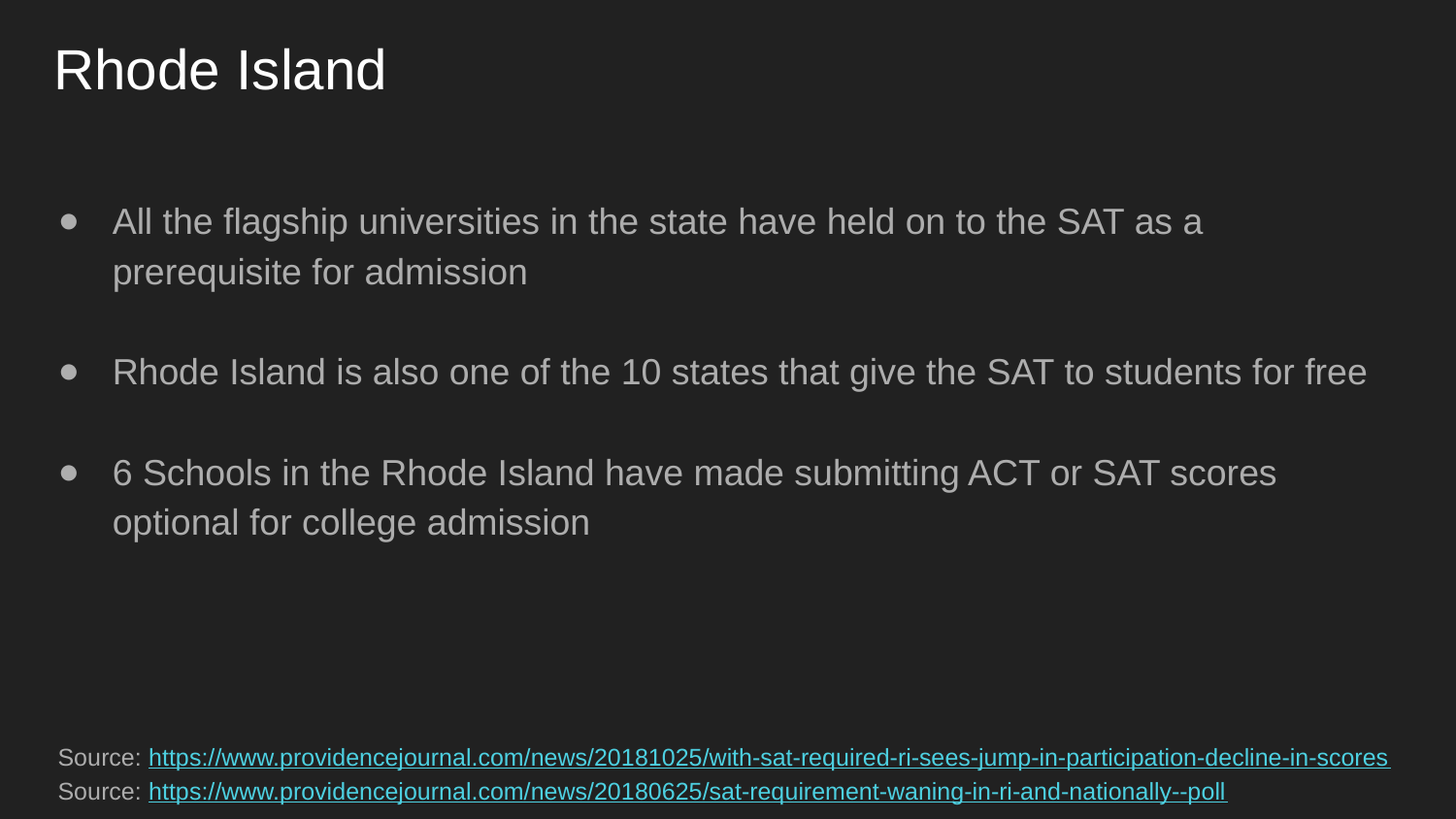

# Rhode Island
All the flagship universities in the state have held on to the SAT as a prerequisite for admission

Rhode Island is also one of the 10 states that give the SAT to students for free

6 Schools in the Rhode Island have made submitting ACT or SAT scores optional for college admission

Source: https://www.providencejournal.com/news/20181025/with-sat-required-ri-sees-jump-in-participation-decline-in-scores
Source: https://www.providencejournal.com/news/20180625/sat-requirement-waning-in-ri-and-nationally--poll